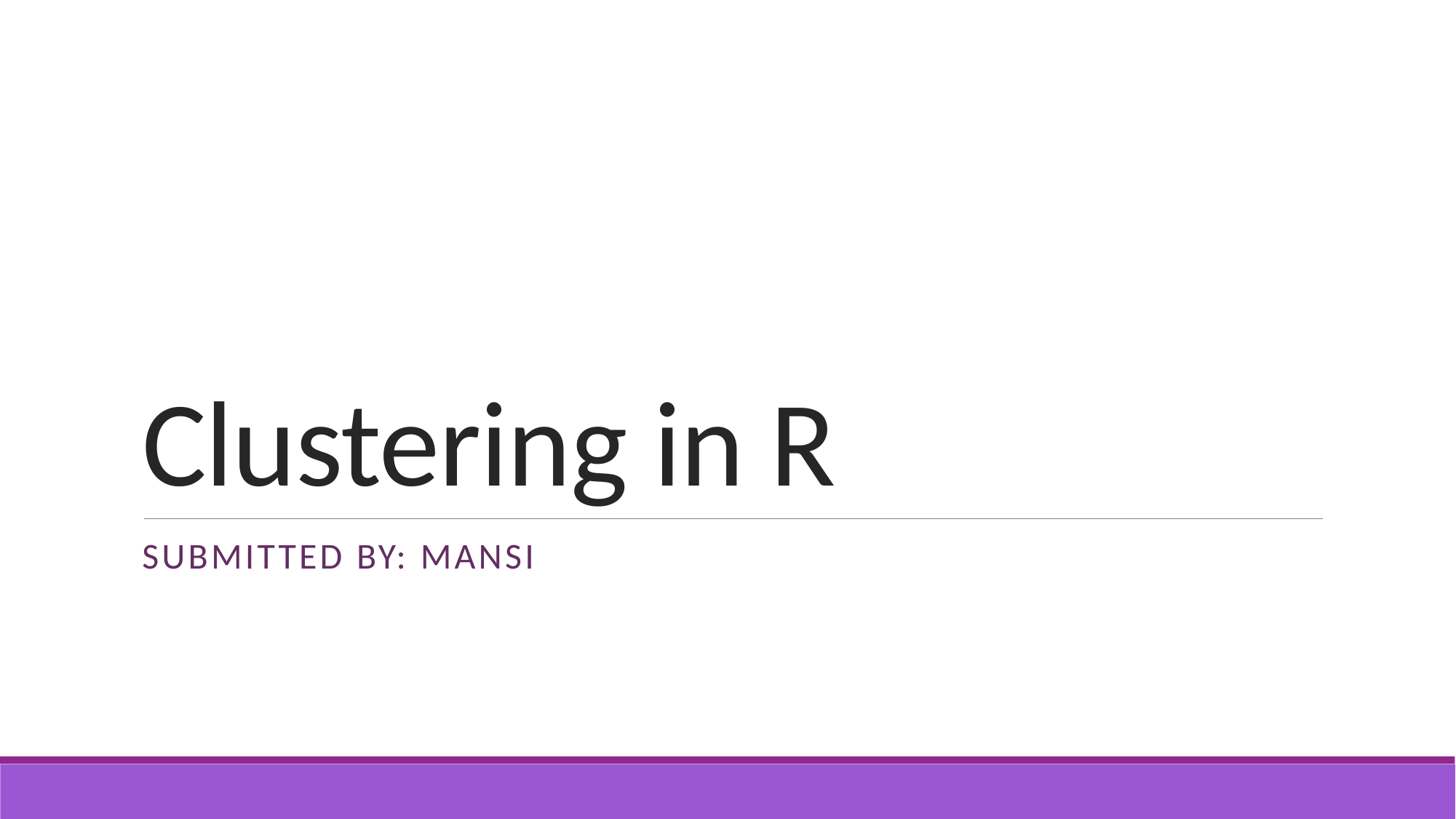

# Clustering in R
Submitted by: mansi